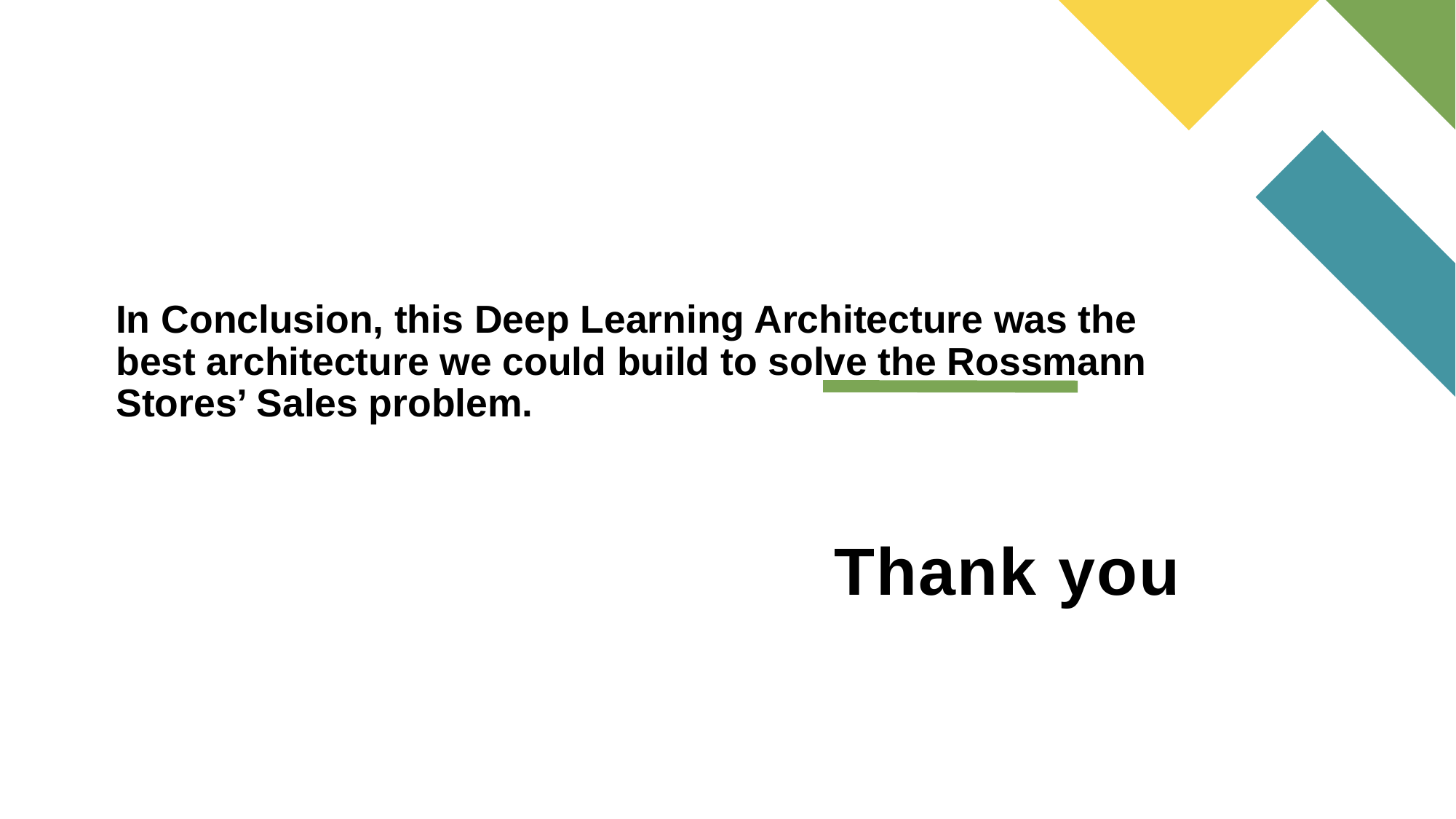

In Conclusion, this Deep Learning Architecture was the best architecture we could build to solve the Rossmann Stores’ Sales problem.
# Thank you